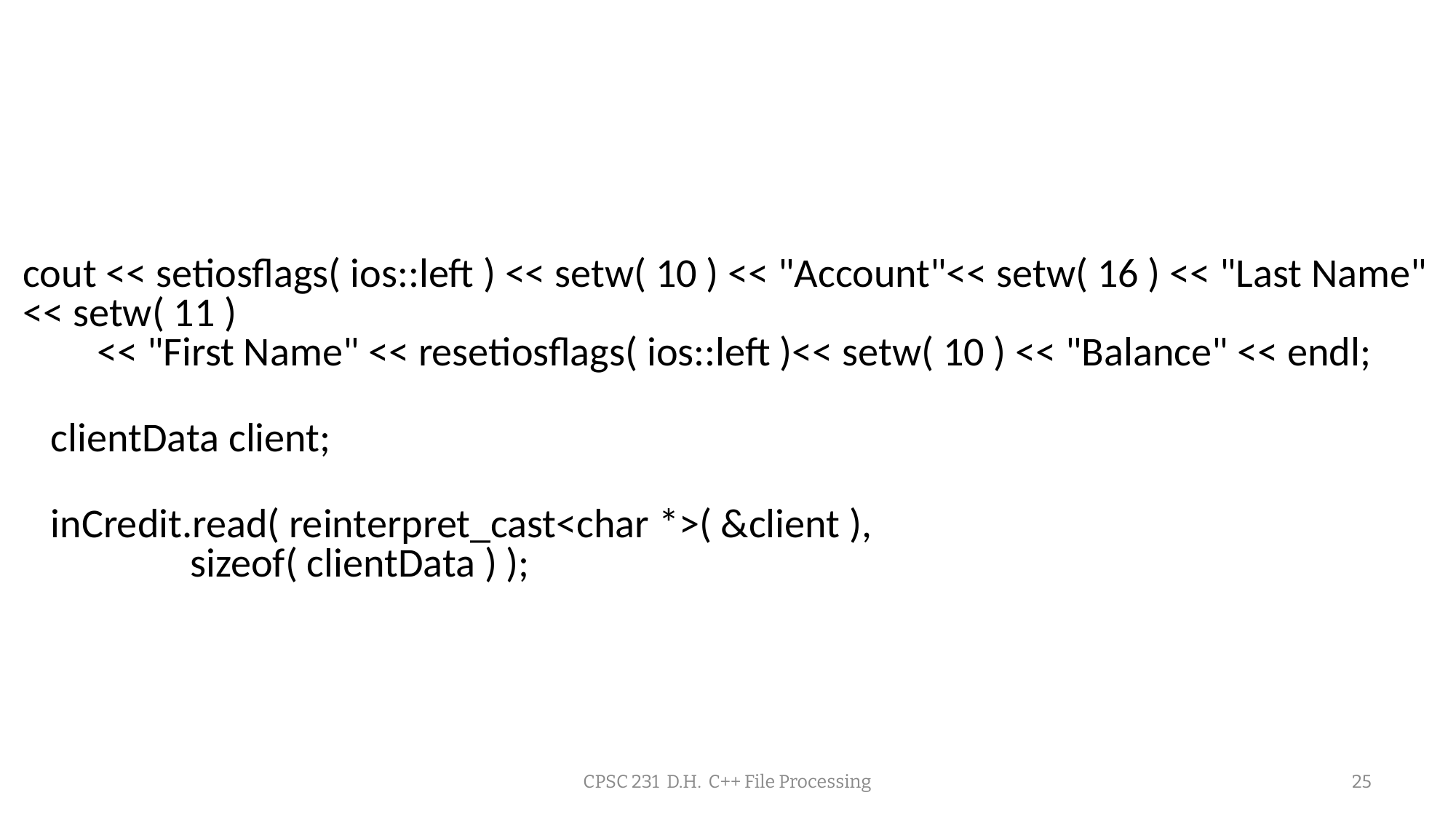

cout << setiosflags( ios::left ) << setw( 10 ) << "Account"<< setw( 16 ) << "Last Name" << setw( 11 )
        << "First Name" << resetiosflags( ios::left )<< setw( 10 ) << "Balance" << endl;
   clientData client;
   inCredit.read( reinterpret_cast<char *>( &client ),
                  sizeof( clientData ) );
CPSC 231  D.H.  C++ File Processing
25